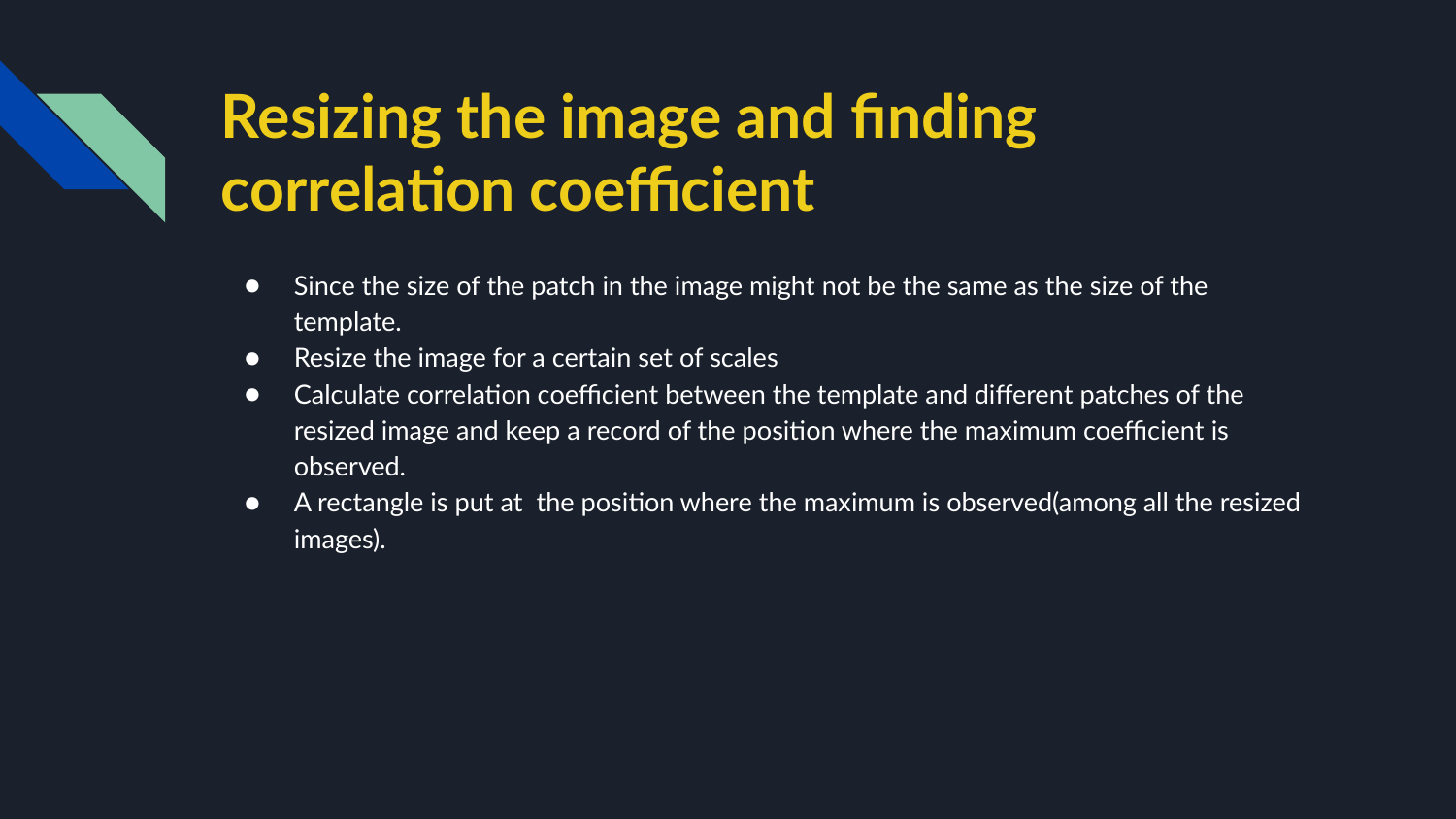

# Resizing the image and finding correlation coefficient
Since the size of the patch in the image might not be the same as the size of the template.
Resize the image for a certain set of scales
Calculate correlation coefficient between the template and different patches of the resized image and keep a record of the position where the maximum coefficient is observed.
A rectangle is put at  the position where the maximum is observed(among all the resized images).